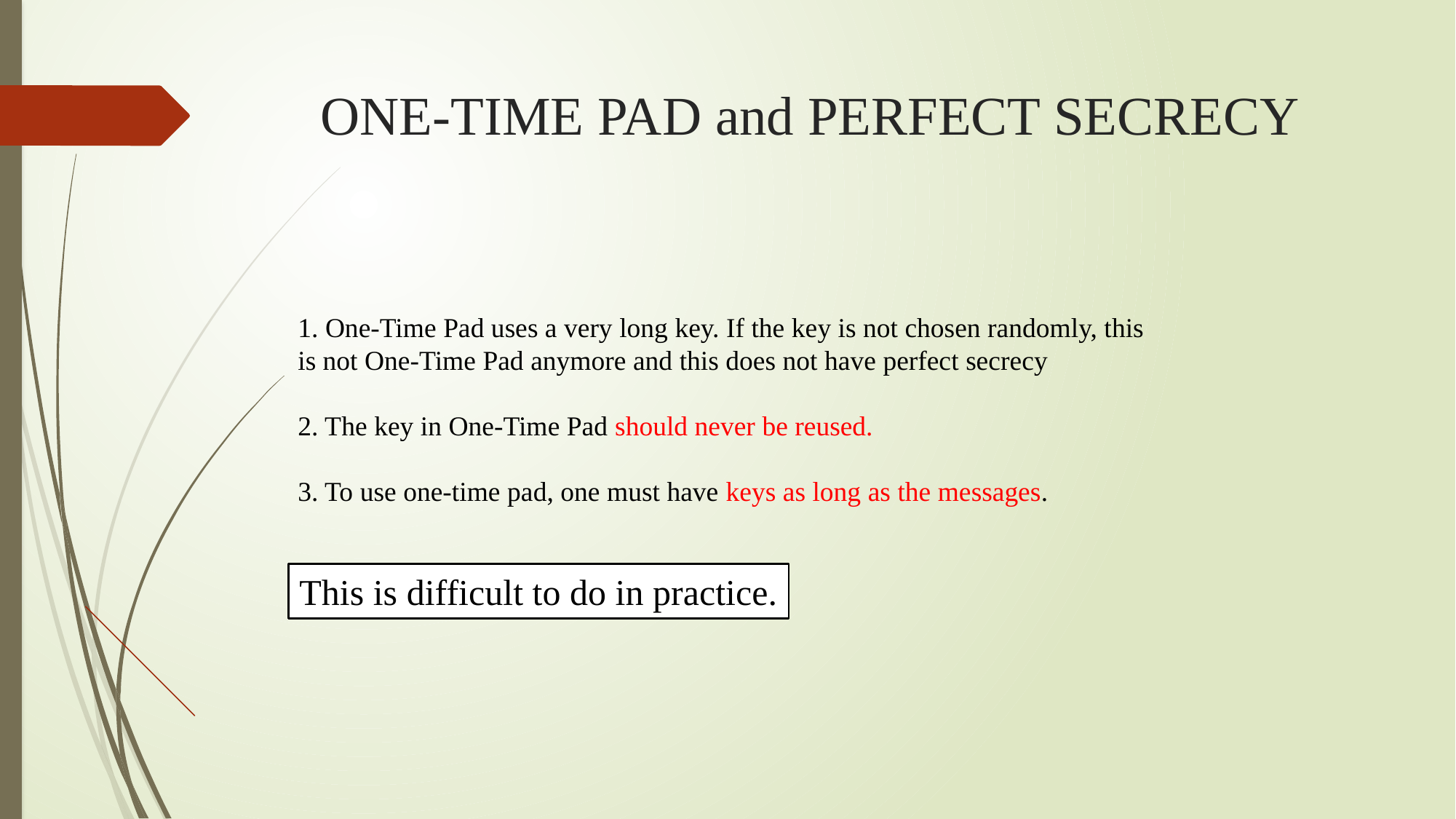

# ONE-TIME PAD and PERFECT SECRECY
1. One-Time Pad uses a very long key. If the key is not chosen randomly, this is not One-Time Pad anymore and this does not have perfect secrecy

2. The key in One-Time Pad should never be reused.

3. To use one-time pad, one must have keys as long as the messages.
This is difficult to do in practice.